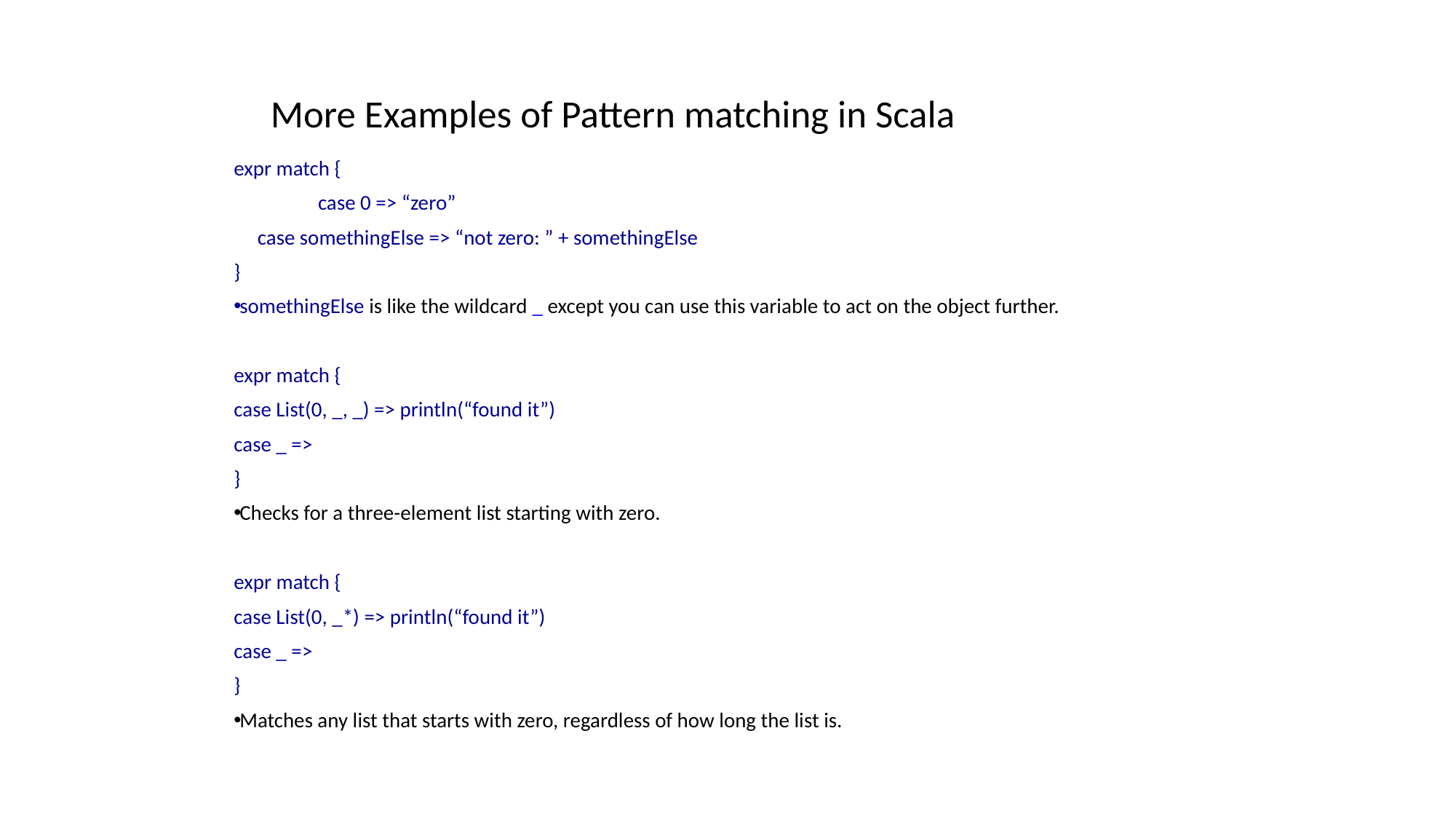

# More Examples of Pattern matching in Scala
expr match {
  	case 0 => “zero”
     case somethingElse => “not zero: ” + somethingElse
}
somethingElse is like the wildcard _ except you can use this variable to act on the object further.

expr match {
	case List(0, _, _) => println(“found it”)
	case _ =>
}
Checks for a three-element list starting with zero.

expr match {
	case List(0, _*) => println(“found it”)
	case _ =>
}
Matches any list that starts with zero, regardless of how long the list is.